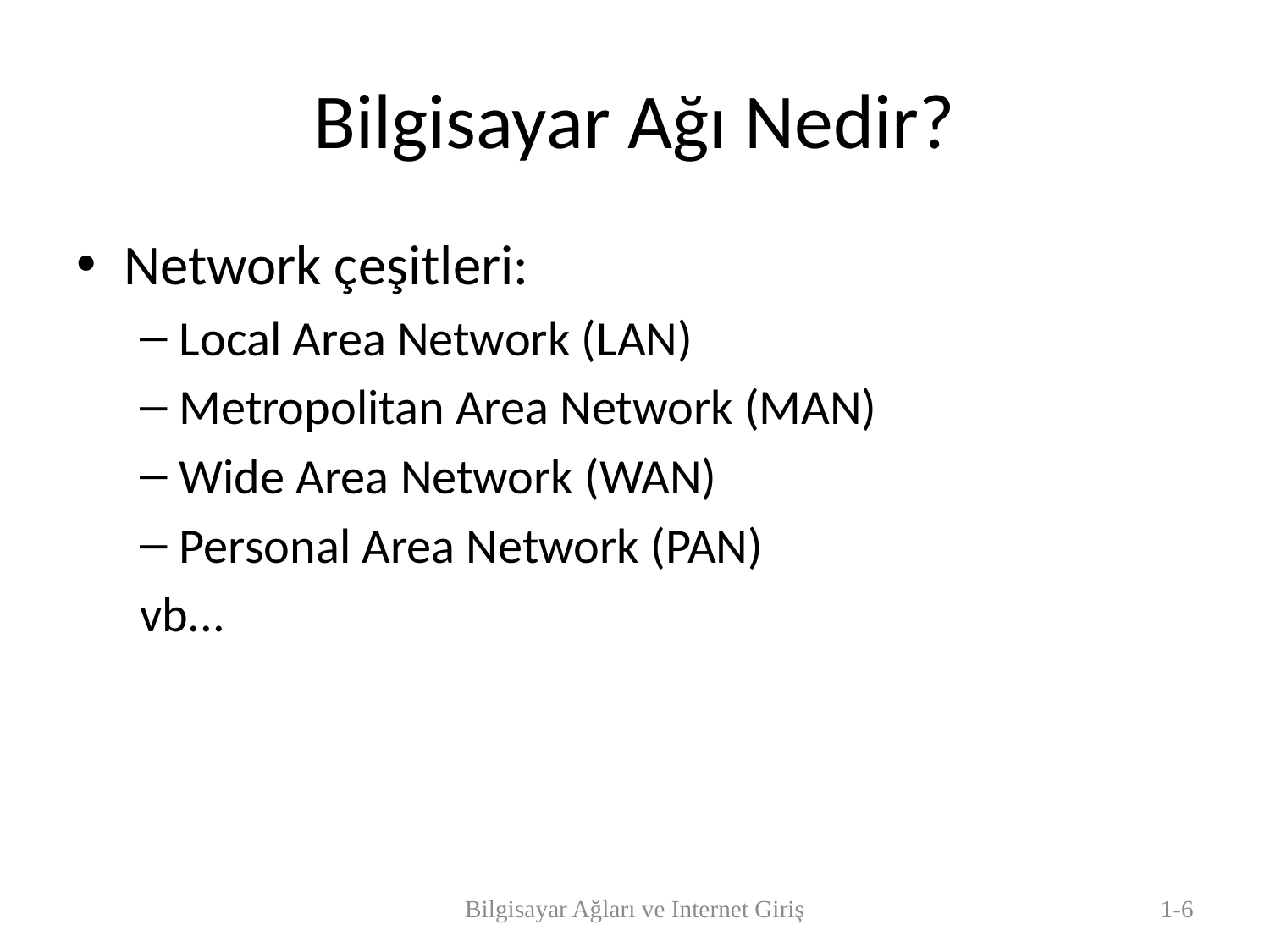

# Bilgisayar Ağı Nedir?
Network çeşitleri:
Local Area Network (LAN)
Metropolitan Area Network (MAN)
Wide Area Network (WAN)
Personal Area Network (PAN)
vb...

Bilgisayar Ağları ve Internet Giriş
1-6